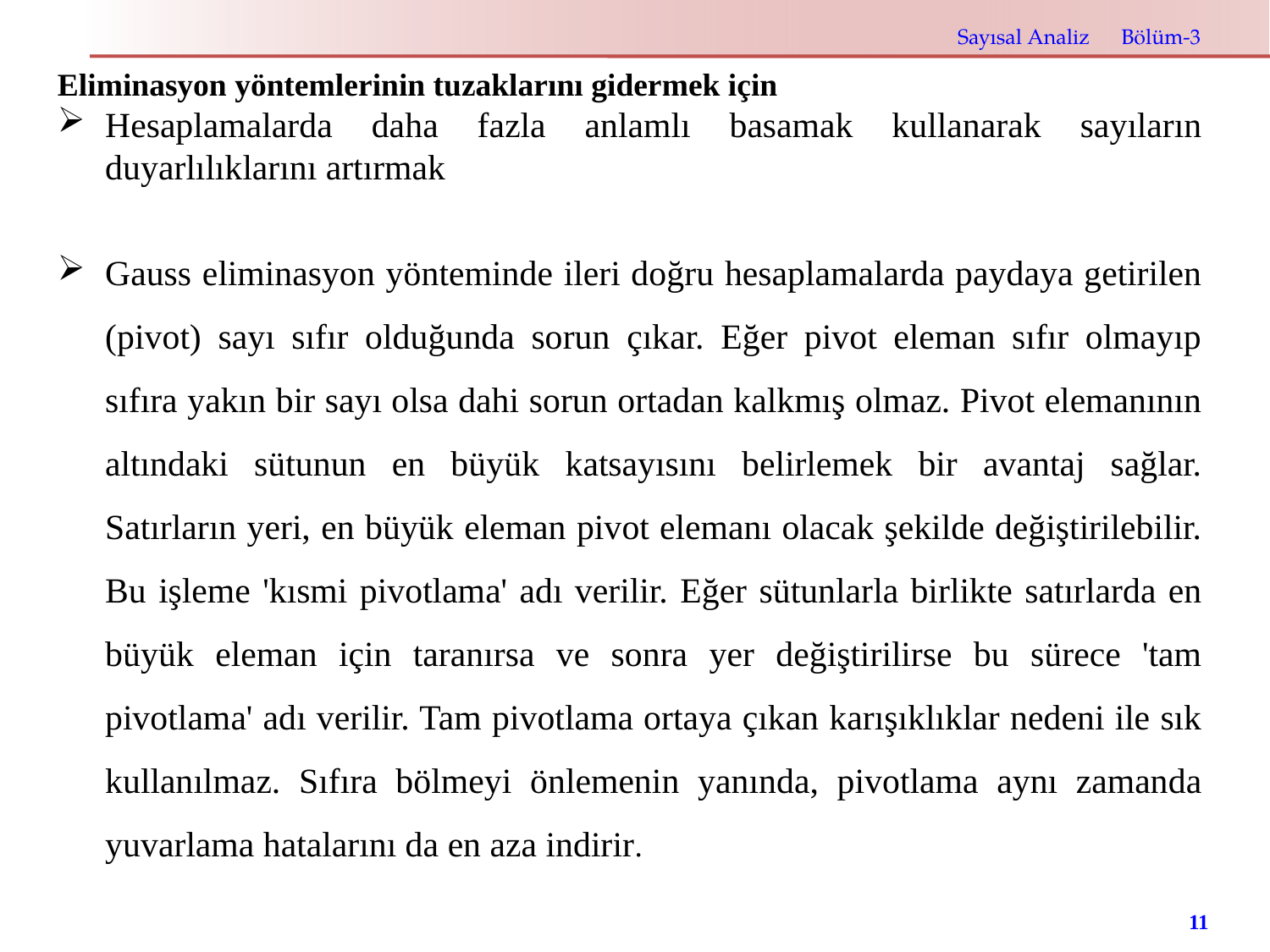

Sayısal Analiz      Bölüm-3
Eliminasyon yöntemlerinin tuzaklarını gidermek için
Hesaplamalarda daha fazla anlamlı basamak kullanarak sayıların duyarlılıklarını artırmak

Gauss eliminasyon yönteminde ileri doğru hesaplamalarda paydaya getirilen (pivot) sayı sıfır olduğunda sorun çıkar. Eğer pivot eleman sıfır olmayıp sıfıra yakın bir sayı olsa dahi sorun ortadan kalkmış olmaz. Pivot elemanının altındaki sütunun en büyük katsayısını belirlemek bir avantaj sağlar. Satırların yeri, en büyük eleman pivot elemanı olacak şekilde değiştirilebilir. Bu işleme 'kısmi pivotlama' adı verilir. Eğer sütunlarla birlikte satırlarda en büyük eleman için taranırsa ve sonra yer değiştirilirse bu sürece 'tam pivotlama' adı verilir. Tam pivotlama ortaya çıkan karışıklıklar nedeni ile sık kullanılmaz. Sıfıra bölmeyi önlemenin yanında, pivotlama aynı zamanda yuvarlama hatalarını da en aza indirir.

11